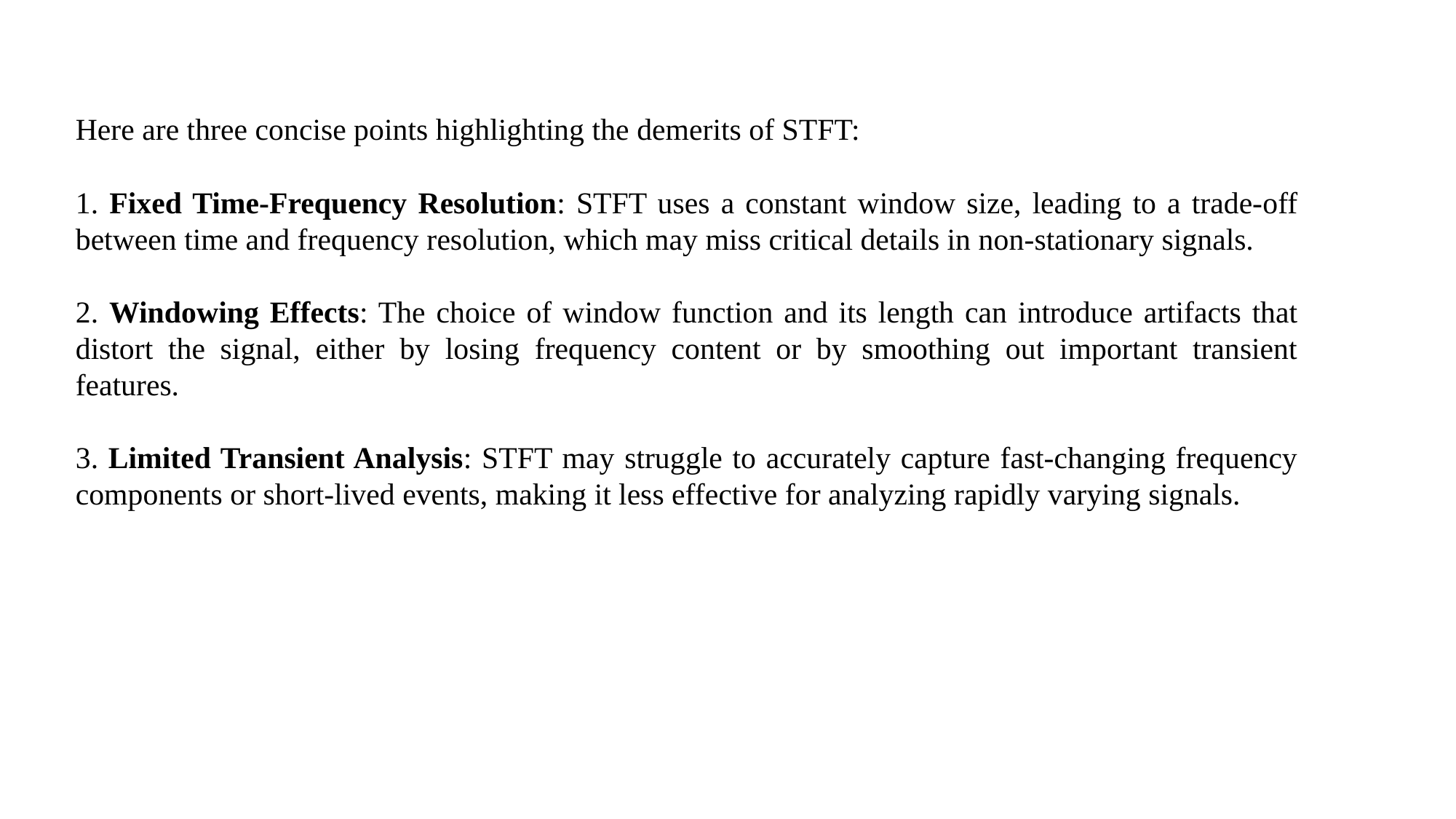

Here are three concise points highlighting the demerits of STFT:

1. Fixed Time-Frequency Resolution: STFT uses a constant window size, leading to a trade-off between time and frequency resolution, which may miss critical details in non-stationary signals.

2. Windowing Effects: The choice of window function and its length can introduce artifacts that distort the signal, either by losing frequency content or by smoothing out important transient features.

3. Limited Transient Analysis: STFT may struggle to accurately capture fast-changing frequency components or short-lived events, making it less effective for analyzing rapidly varying signals.